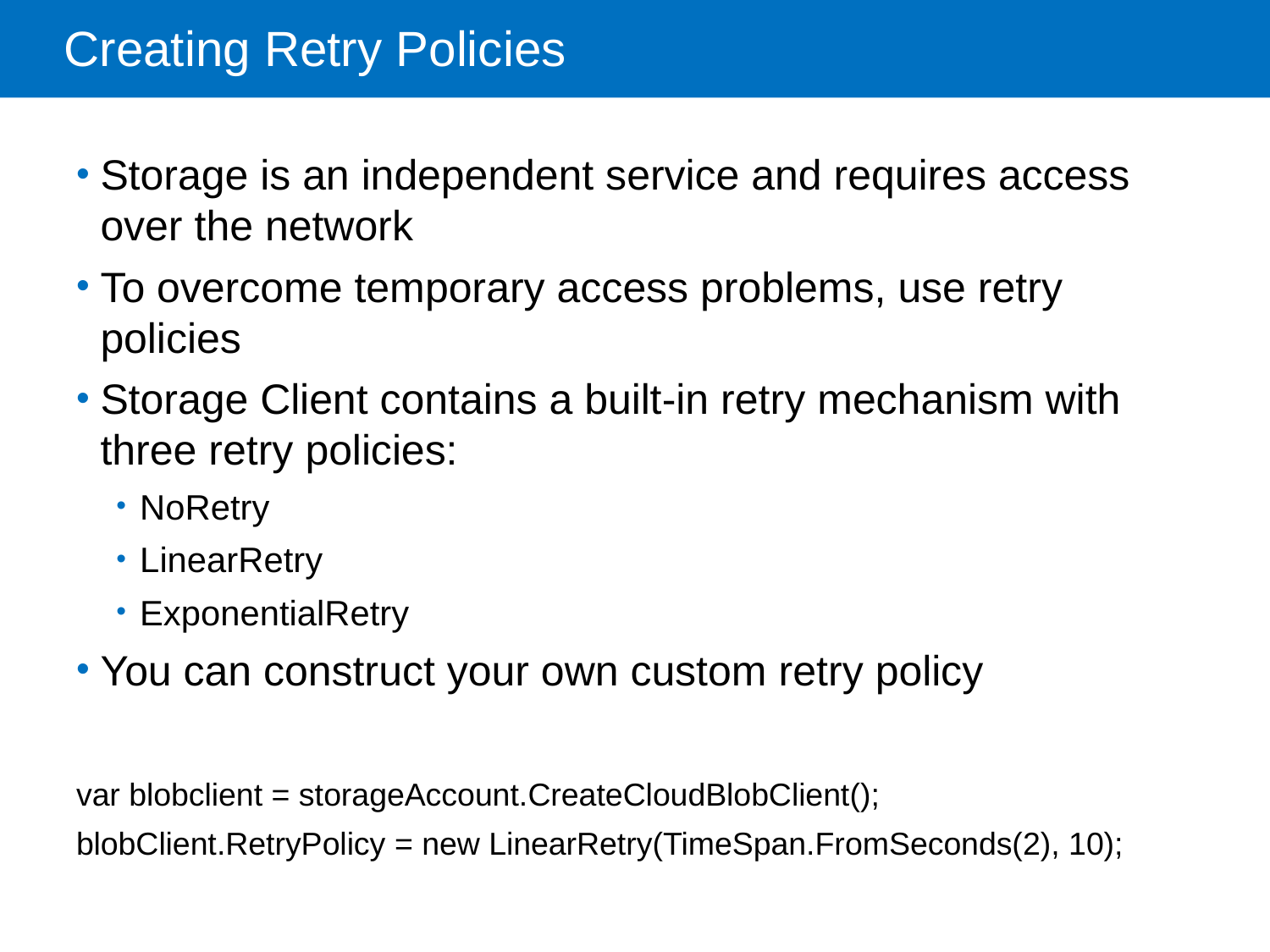

# Creating Retry Policies
Storage is an independent service and requires access over the network
To overcome temporary access problems, use retry policies
Storage Client contains a built-in retry mechanism with three retry policies:
NoRetry
LinearRetry
ExponentialRetry
You can construct your own custom retry policy

var blobclient = storageAccount.CreateCloudBlobClient();
blobClient.RetryPolicy = new LinearRetry(TimeSpan.FromSeconds(2), 10);